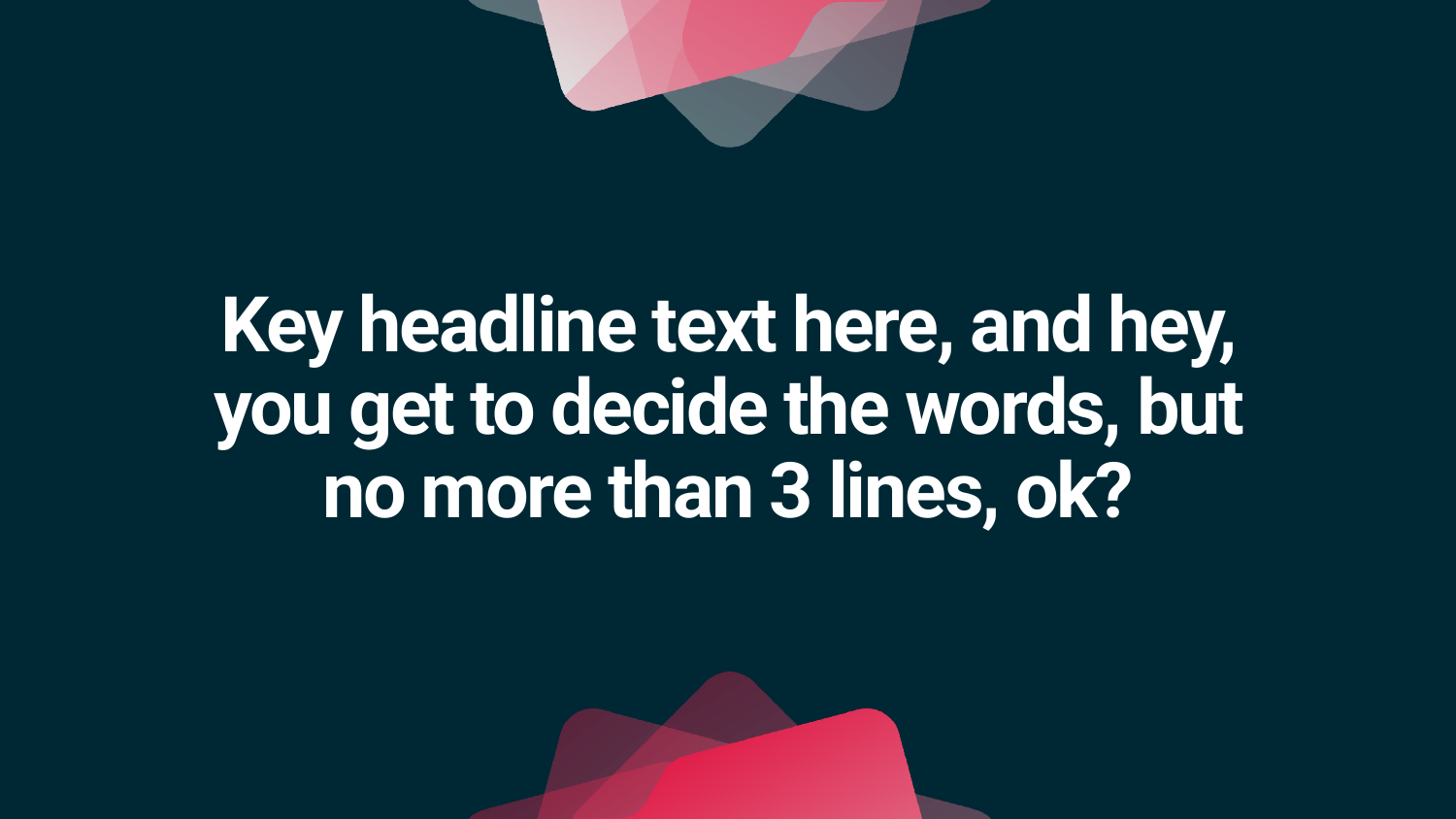

# Key headline text here, and hey, you get to decide the words, but no more than 3 lines, ok?